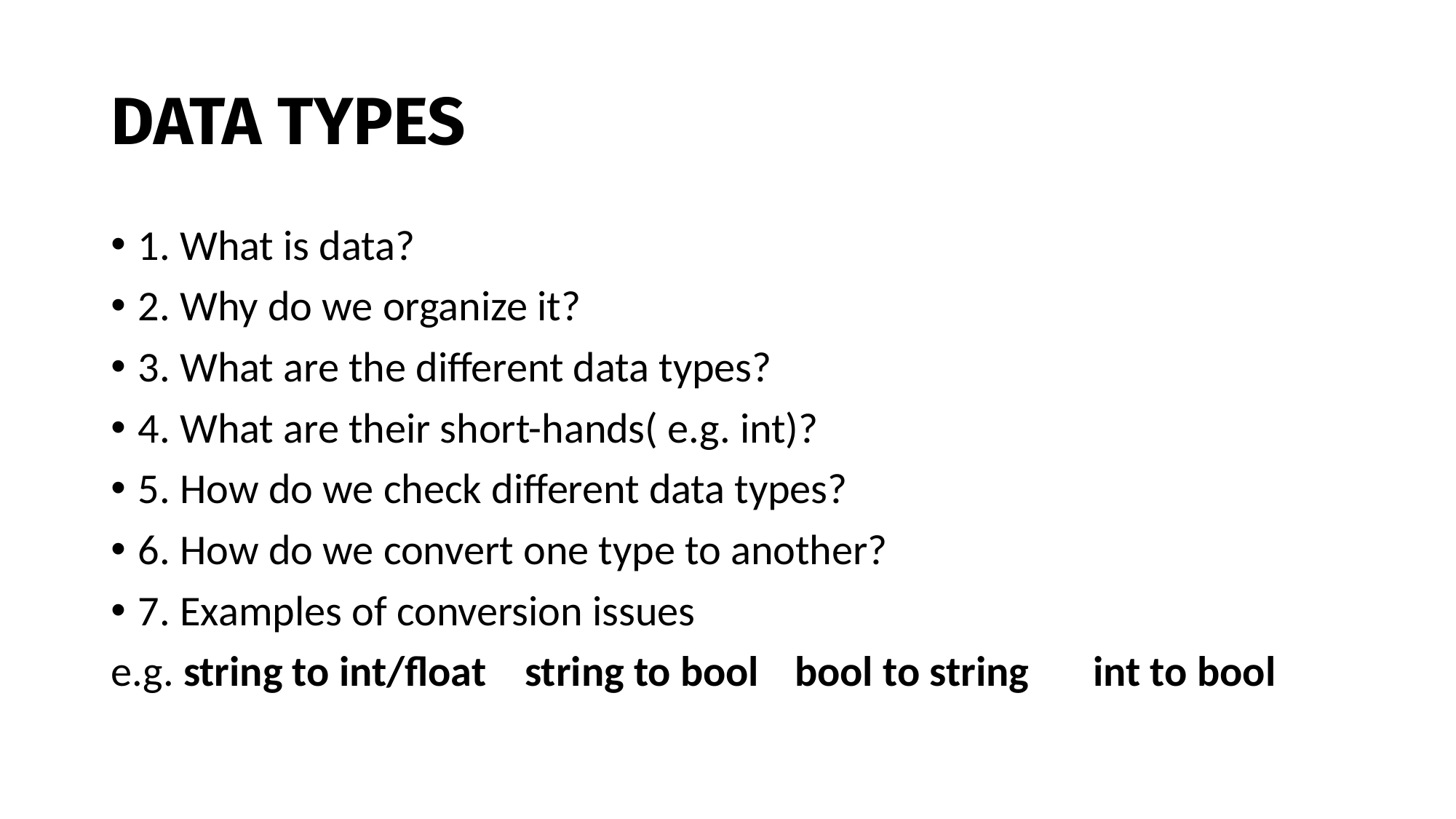

# DATA TYPES
1. What is data?
2. Why do we organize it?
3. What are the different data types?
4. What are their short-hands( e.g. int)?
5. How do we check different data types?
6. How do we convert one type to another?
7. Examples of conversion issues
e.g. string to int/float    string to bool	   bool to string	int to bool